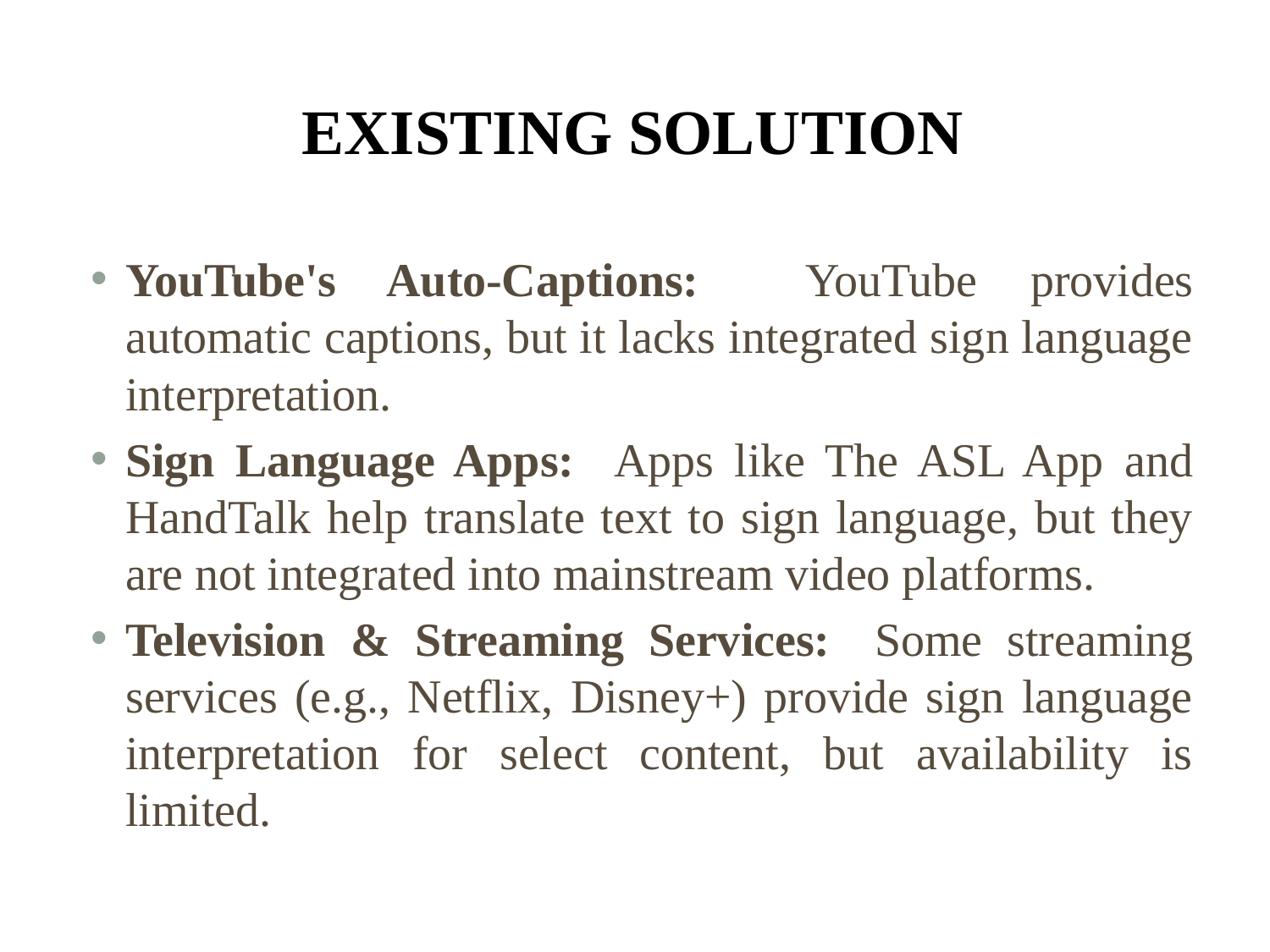

# EXISTING SOLUTION
YouTube's Auto-Captions:  YouTube provides automatic captions, but it lacks integrated sign language interpretation.
Sign Language Apps:  Apps like The ASL App and HandTalk help translate text to sign language, but they are not integrated into mainstream video platforms.
Television & Streaming Services:  Some streaming services (e.g., Netflix, Disney+) provide sign language interpretation for select content, but availability is limited.